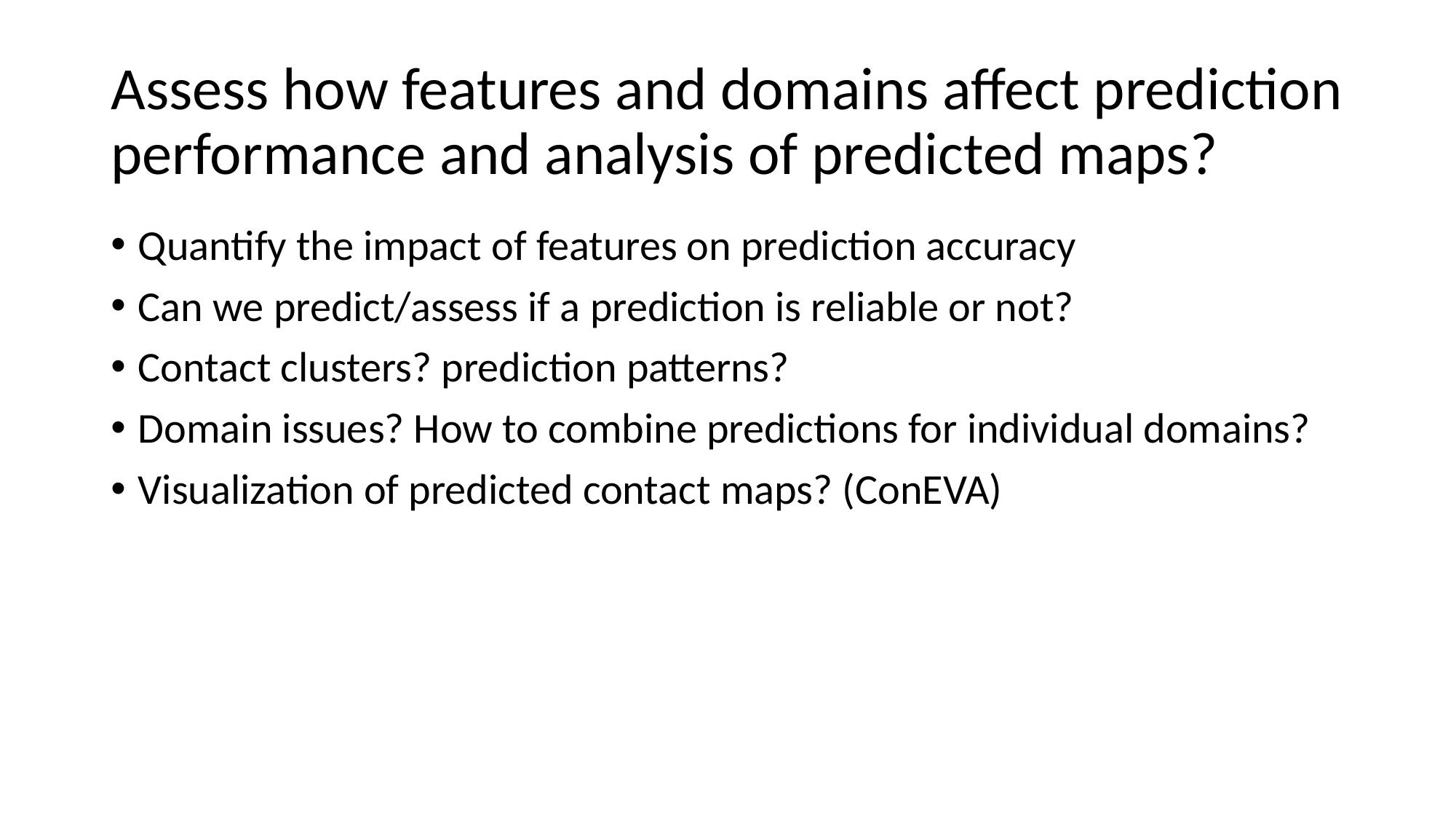

# Assess how features and domains affect prediction performance and analysis of predicted maps?
Quantify the impact of features on prediction accuracy
Can we predict/assess if a prediction is reliable or not?
Contact clusters? prediction patterns?
Domain issues? How to combine predictions for individual domains?
Visualization of predicted contact maps? (ConEVA)